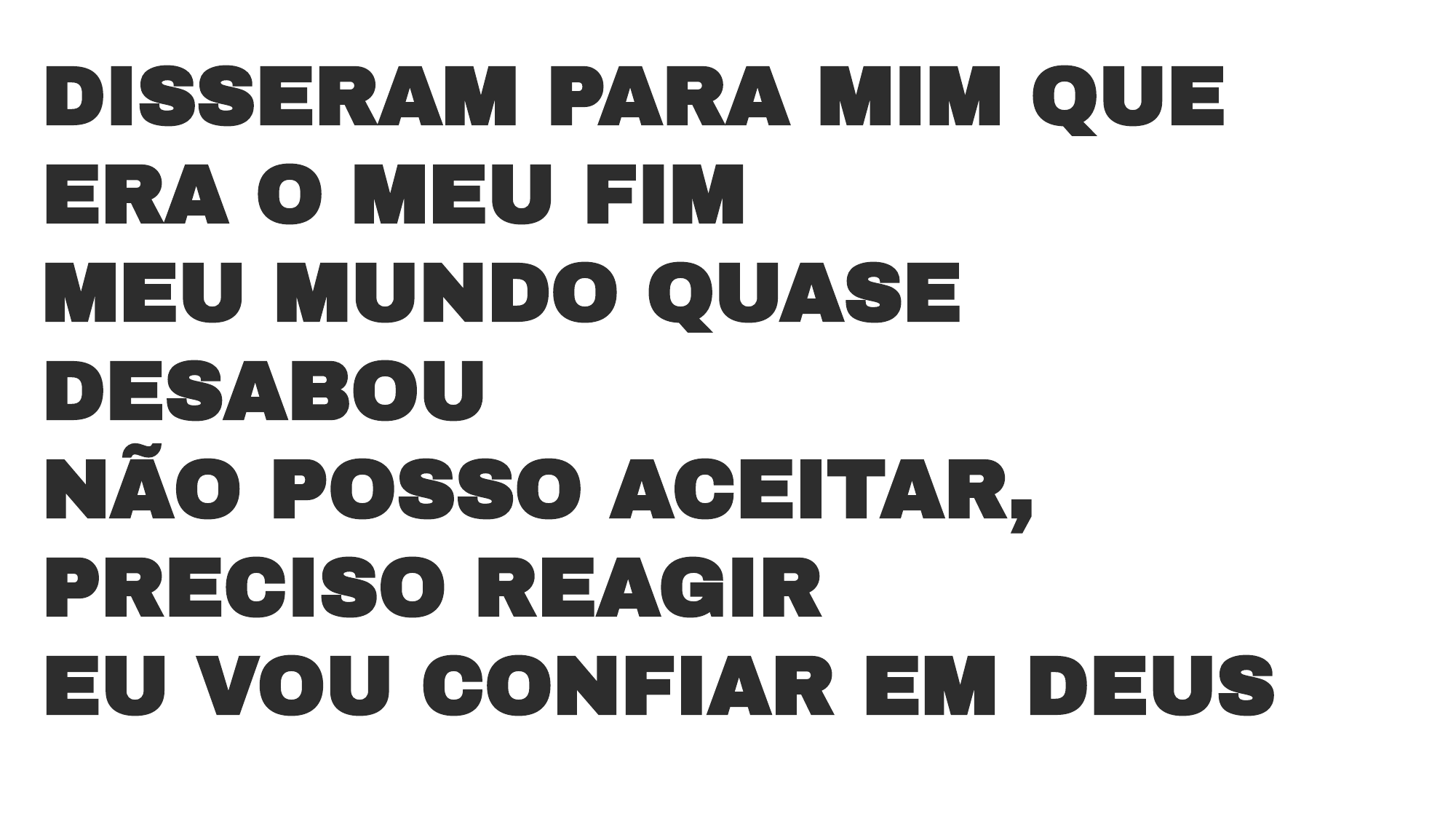

DISSERAM PARA MIM QUE ERA O MEU FIM
MEU MUNDO QUASE DESABOU
NÃO POSSO ACEITAR, PRECISO REAGIR
EU VOU CONFIAR EM DEUS